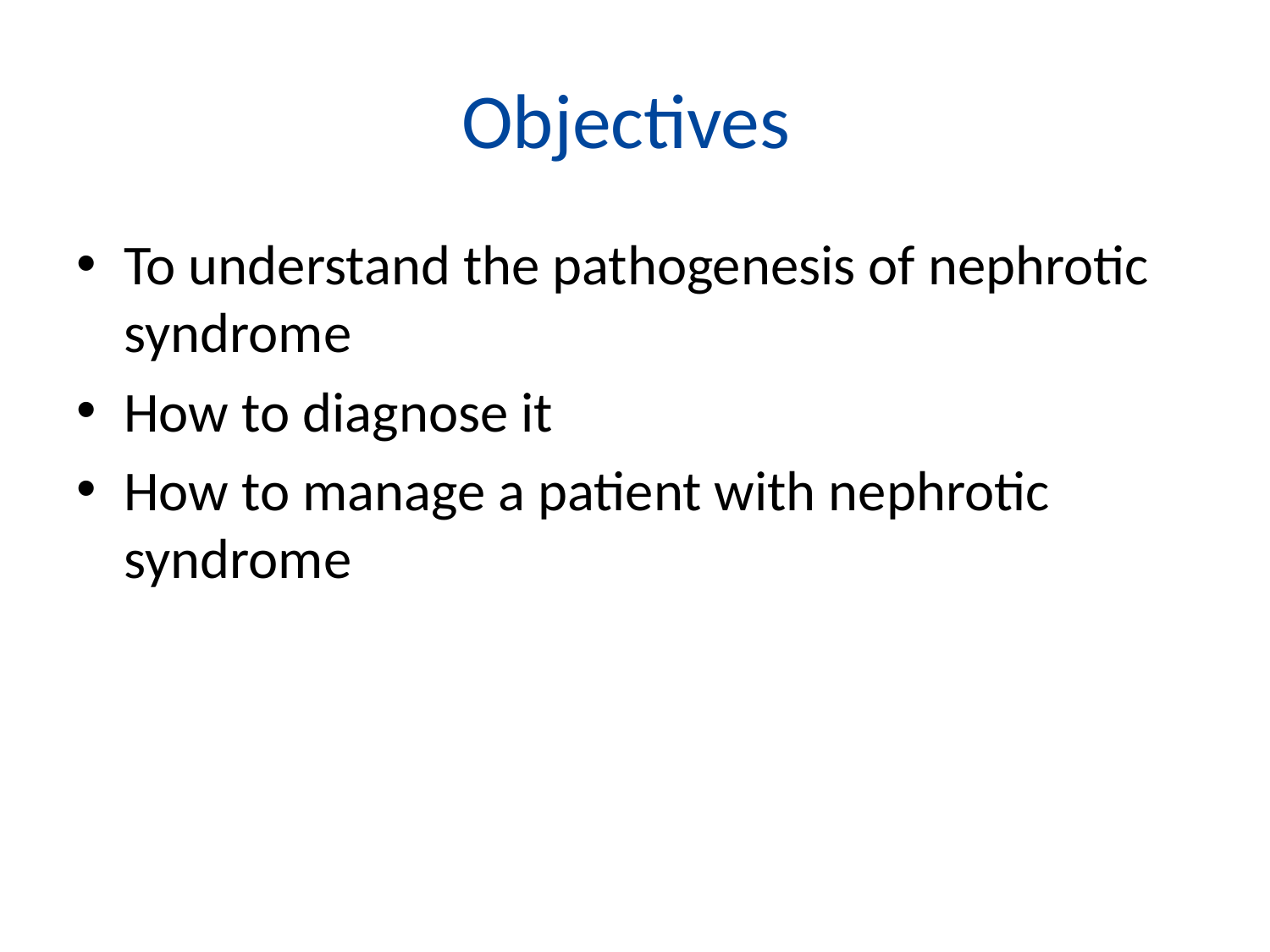

# Objectives
To understand the pathogenesis of nephrotic syndrome
How to diagnose it
How to manage a patient with nephrotic syndrome